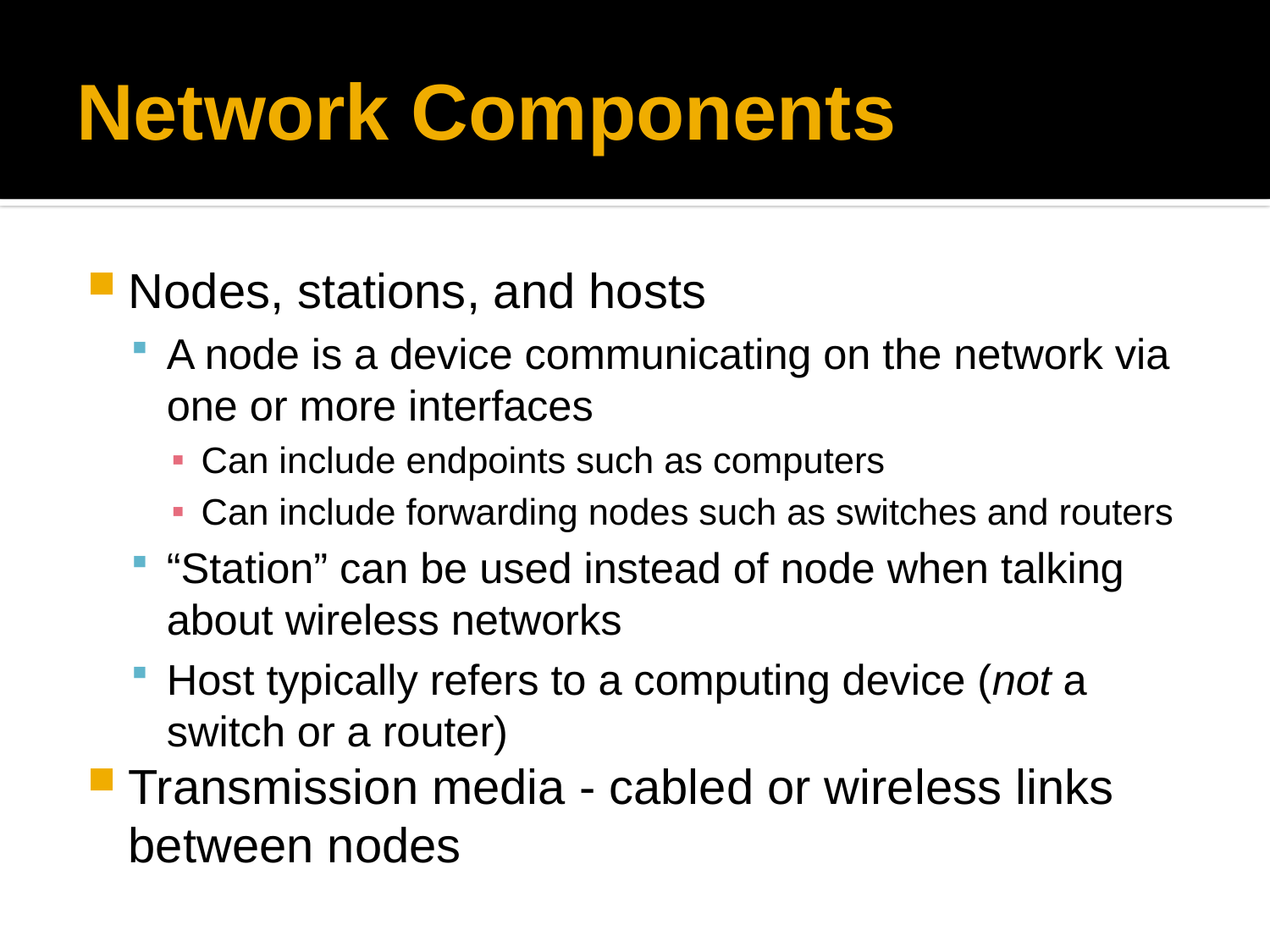

# Network Components
Nodes, stations, and hosts
A node is a device communicating on the network via one or more interfaces
Can include endpoints such as computers
Can include forwarding nodes such as switches and routers
“Station” can be used instead of node when talking about wireless networks
Host typically refers to a computing device (not a switch or a router)
Transmission media - cabled or wireless links between nodes